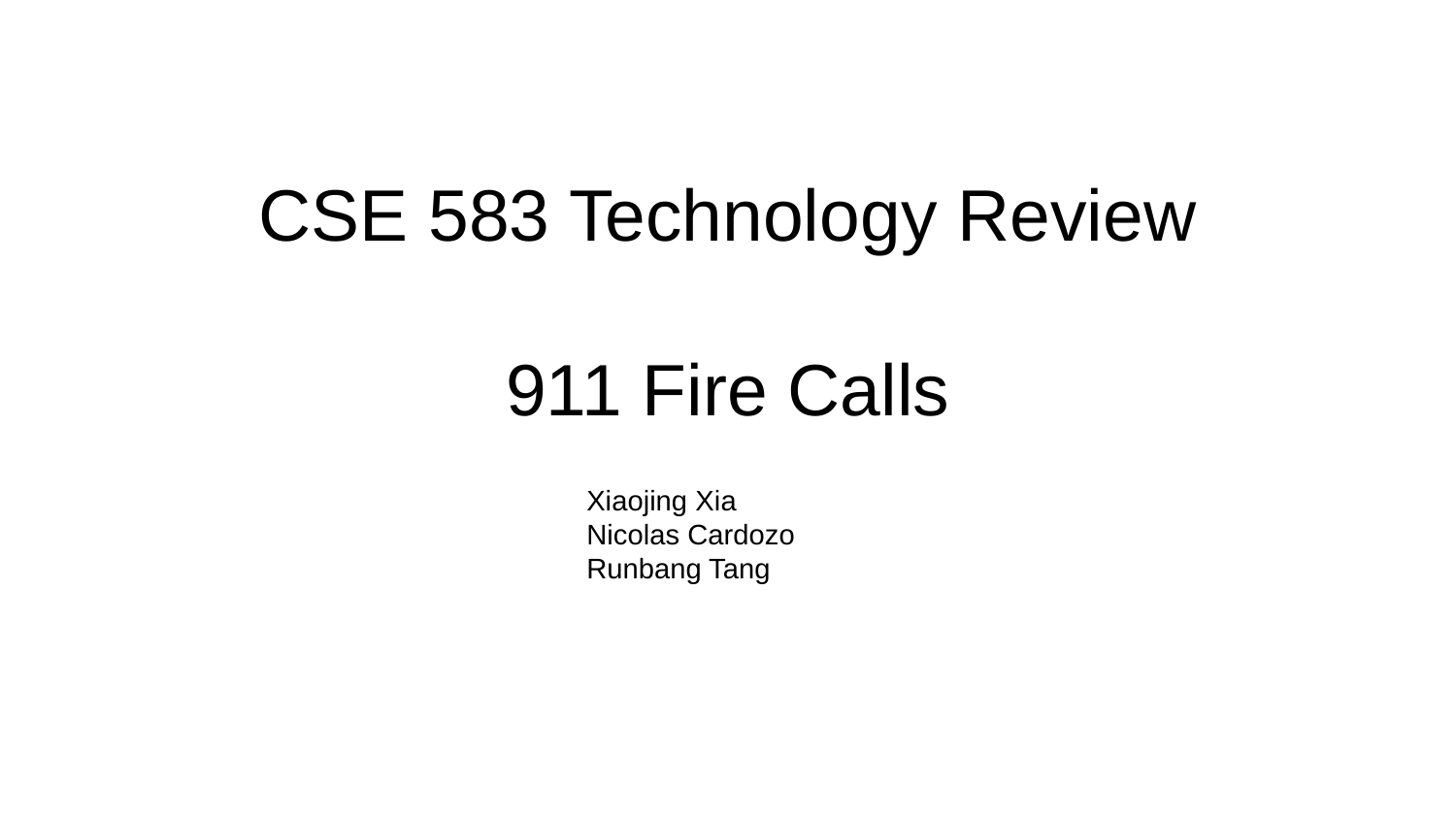

# CSE 583 Technology Review

911 Fire Calls
Xiaojing Xia
Nicolas Cardozo
Runbang Tang